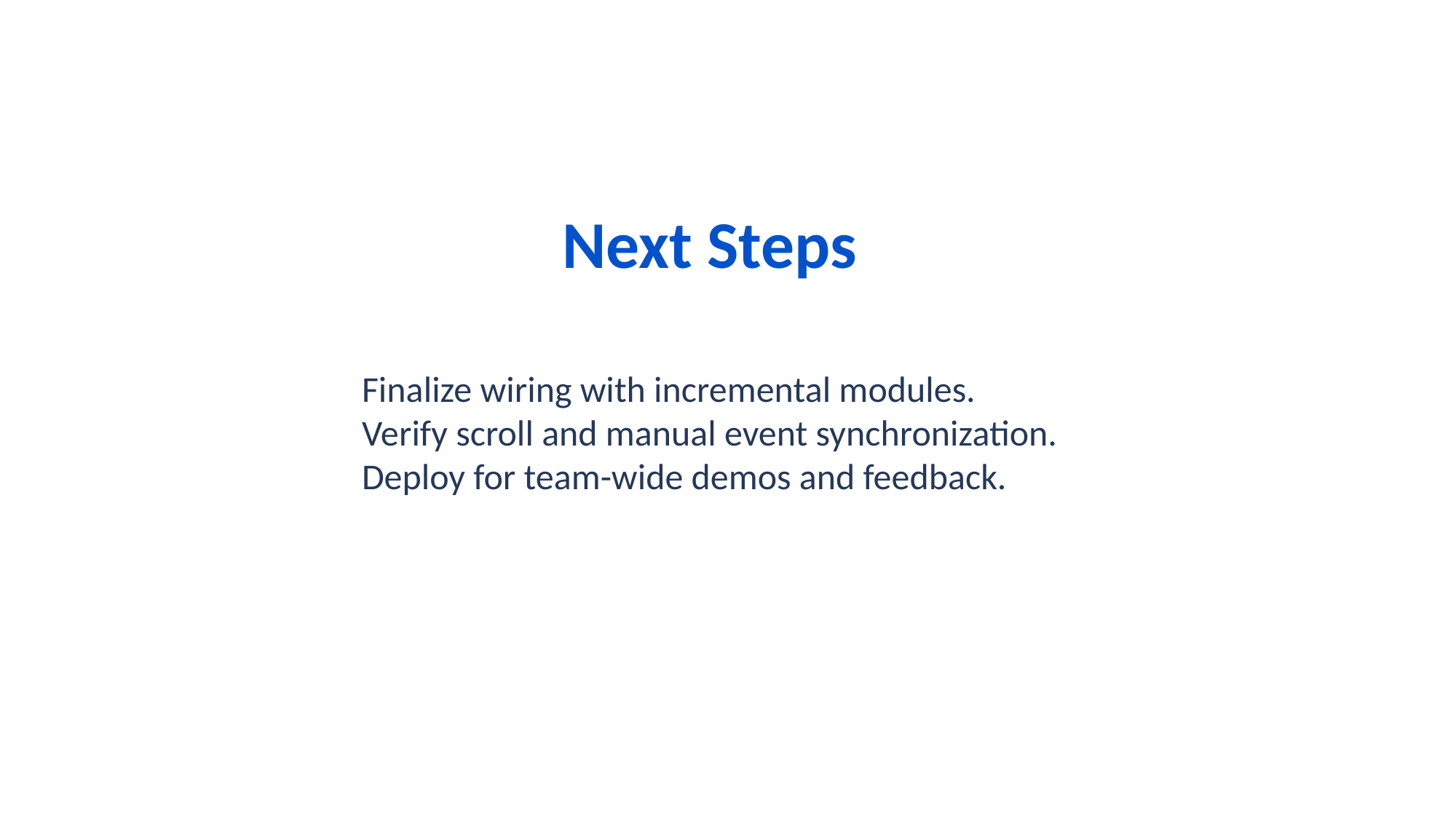

Next Steps

Finalize wiring with incremental modules.
Verify scroll and manual event synchronization.
Deploy for team-wide demos and feedback.